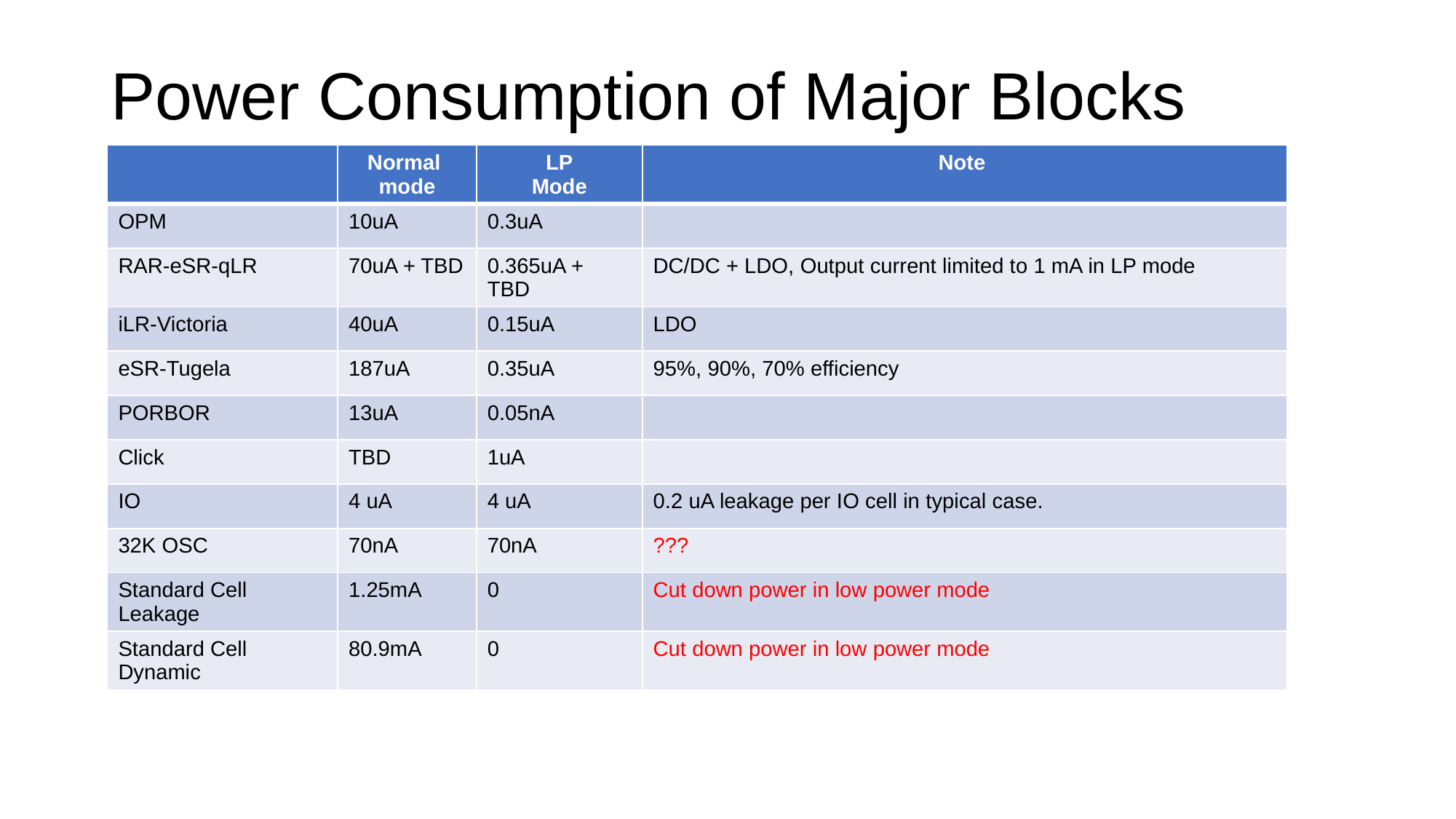

# Power Consumption of Major Blocks
|  | Normal mode | LP Mode | Note |
| --- | --- | --- | --- |
| OPM | 10uA | 0.3uA |  |
| RAR-eSR-qLR | 70uA + TBD | 0.365uA + TBD | DC/DC + LDO, Output current limited to 1 mA in LP mode |
| iLR-Victoria | 40uA | 0.15uA | LDO |
| eSR-Tugela | 187uA | 0.35uA | 95%, 90%, 70% efficiency |
| PORBOR | 13uA | 0.05nA |  |
| Click | TBD | 1uA |  |
| IO | 4 uA | 4 uA | 0.2 uA leakage per IO cell in typical case. |
| 32K OSC | 70nA | 70nA | ??? |
| Standard Cell Leakage | 1.25mA | 0 | Cut down power in low power mode |
| Standard Cell Dynamic | 80.9mA | 0 | Cut down power in low power mode |